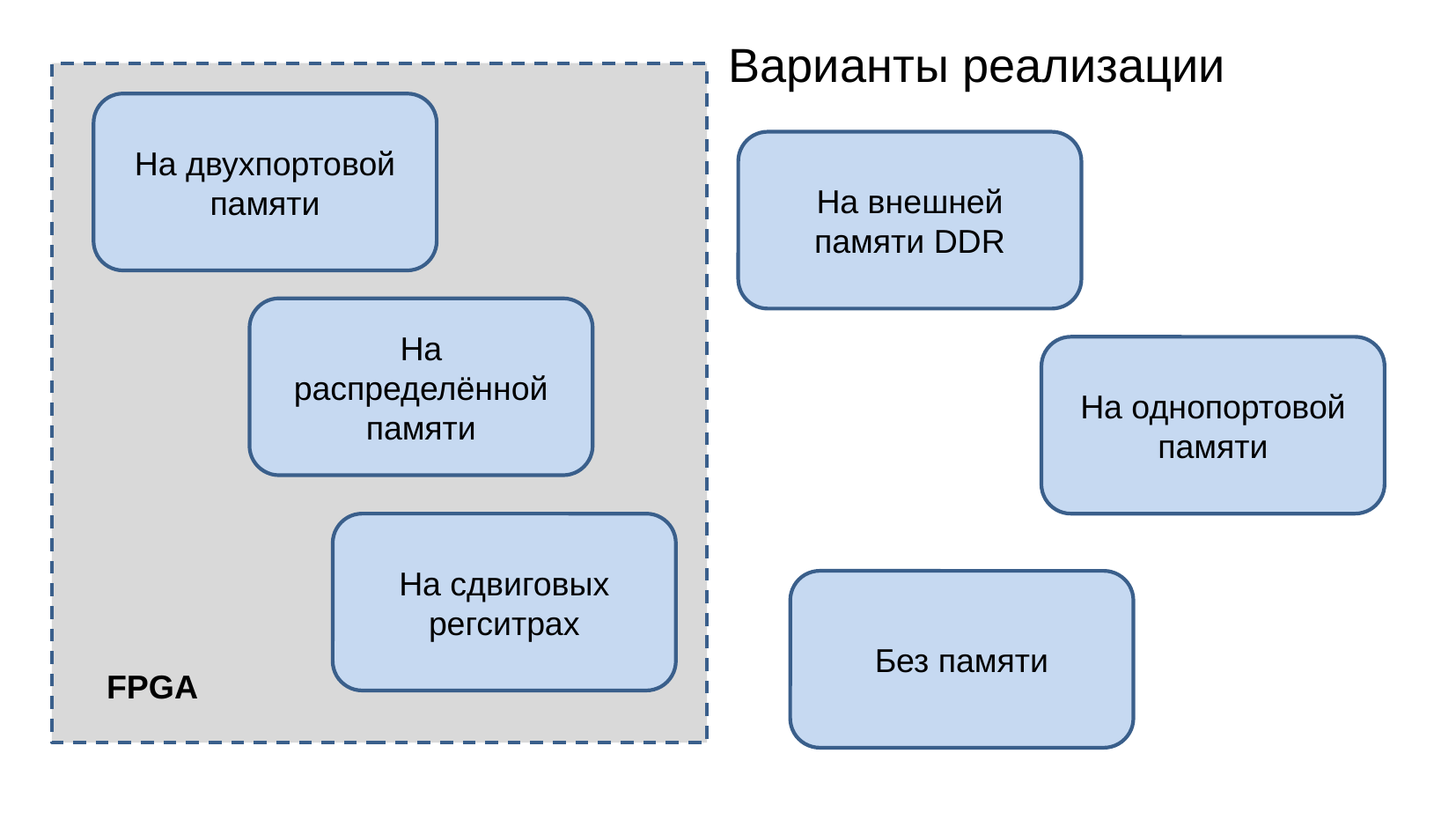

Варианты реализации

На двухпортовой памяти
На внешней памяти DDR
На распределённой памяти
На однопортовой
памяти
На сдвиговых регситрах
Без памяти
FPGA